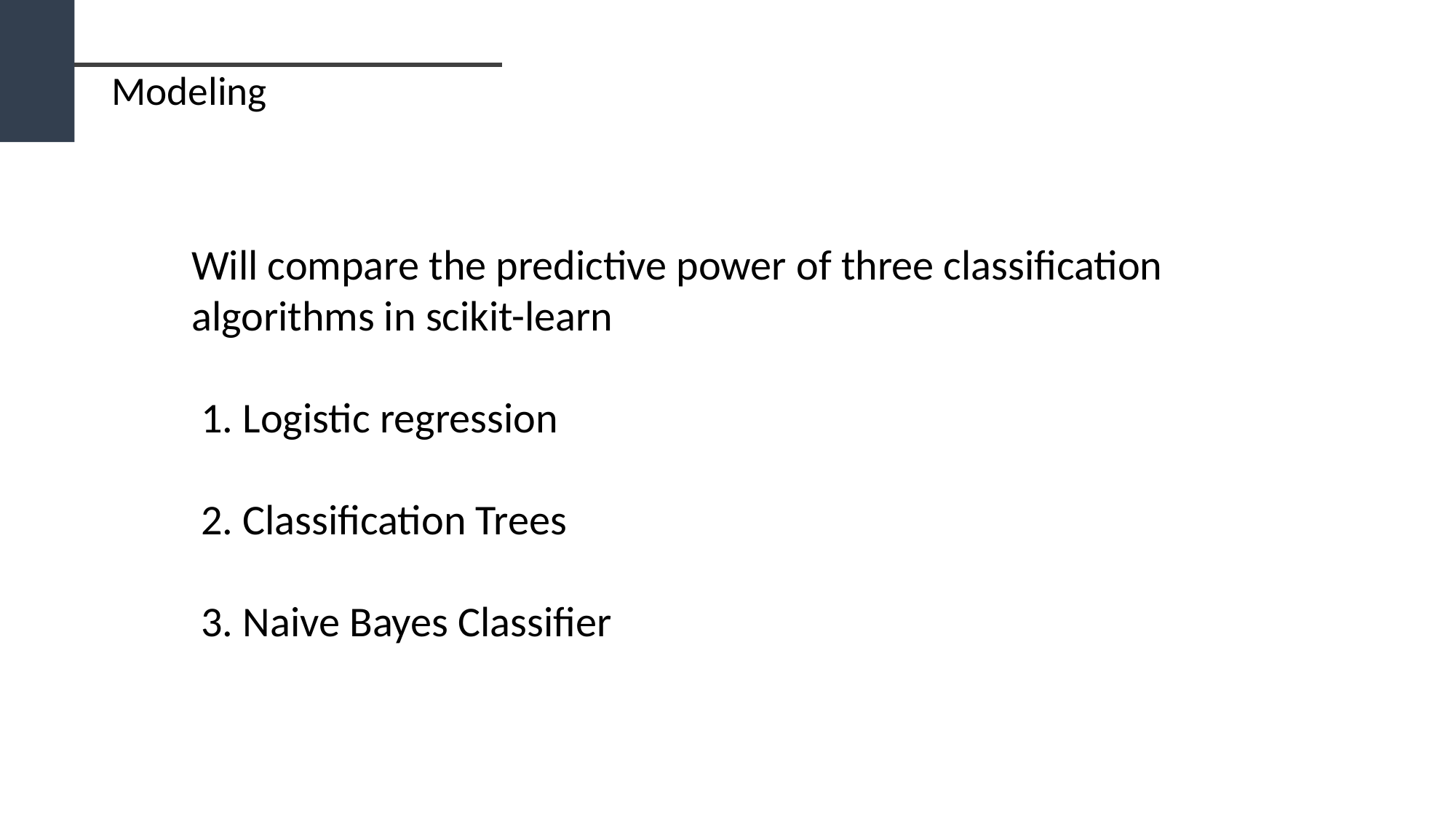

# Modeling

Will compare the predictive power of three classification algorithms in scikit-learn

 1. Logistic regression

 2. Classification Trees

 3. Naive Bayes Classifier